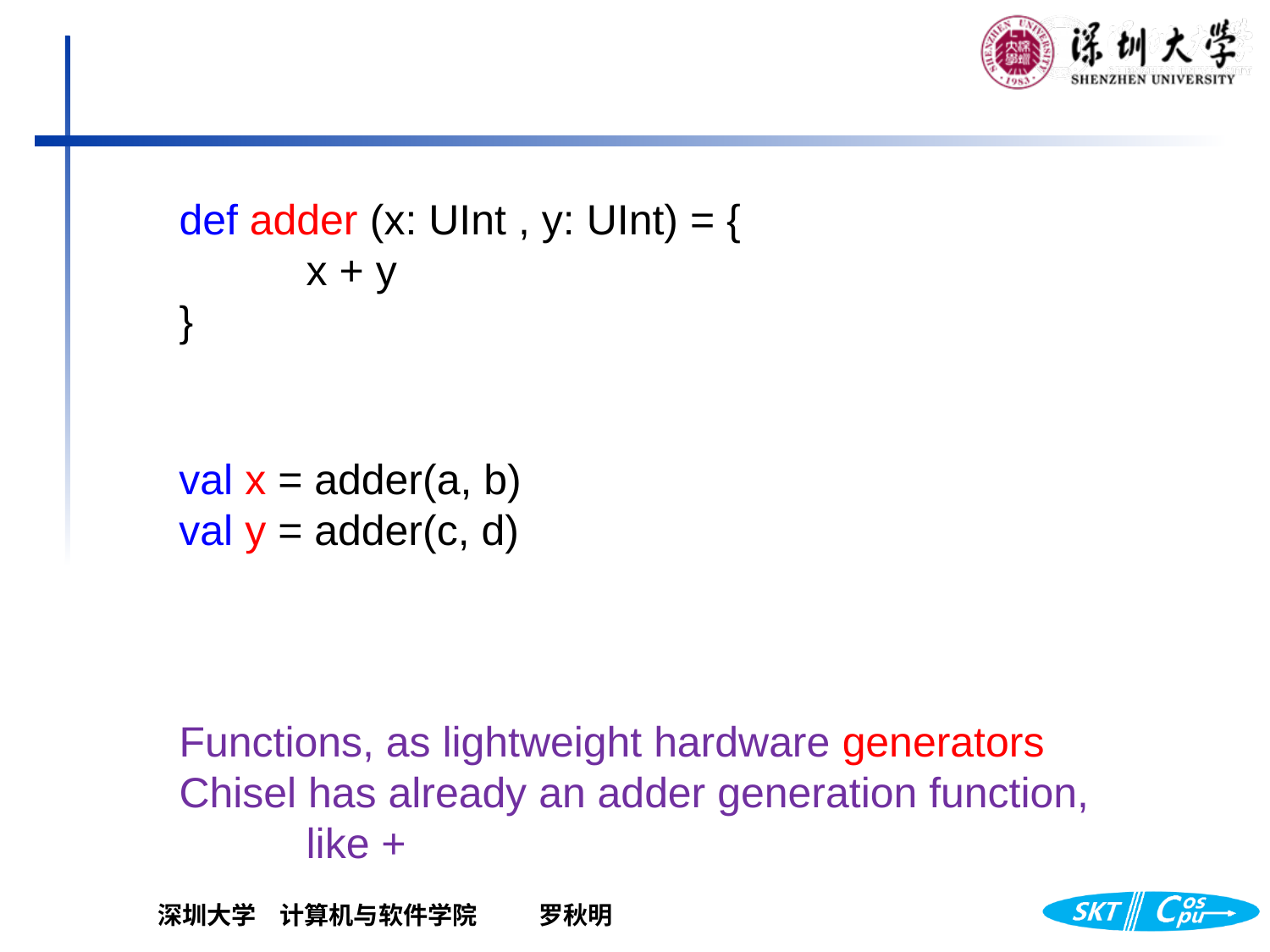

def adder (x: UInt , y: UInt) = {
	x + y
}
val x = adder(a, b)
val y = adder(c, d)
Functions, as lightweight hardware generators
Chisel has already an adder generation function,
	like +